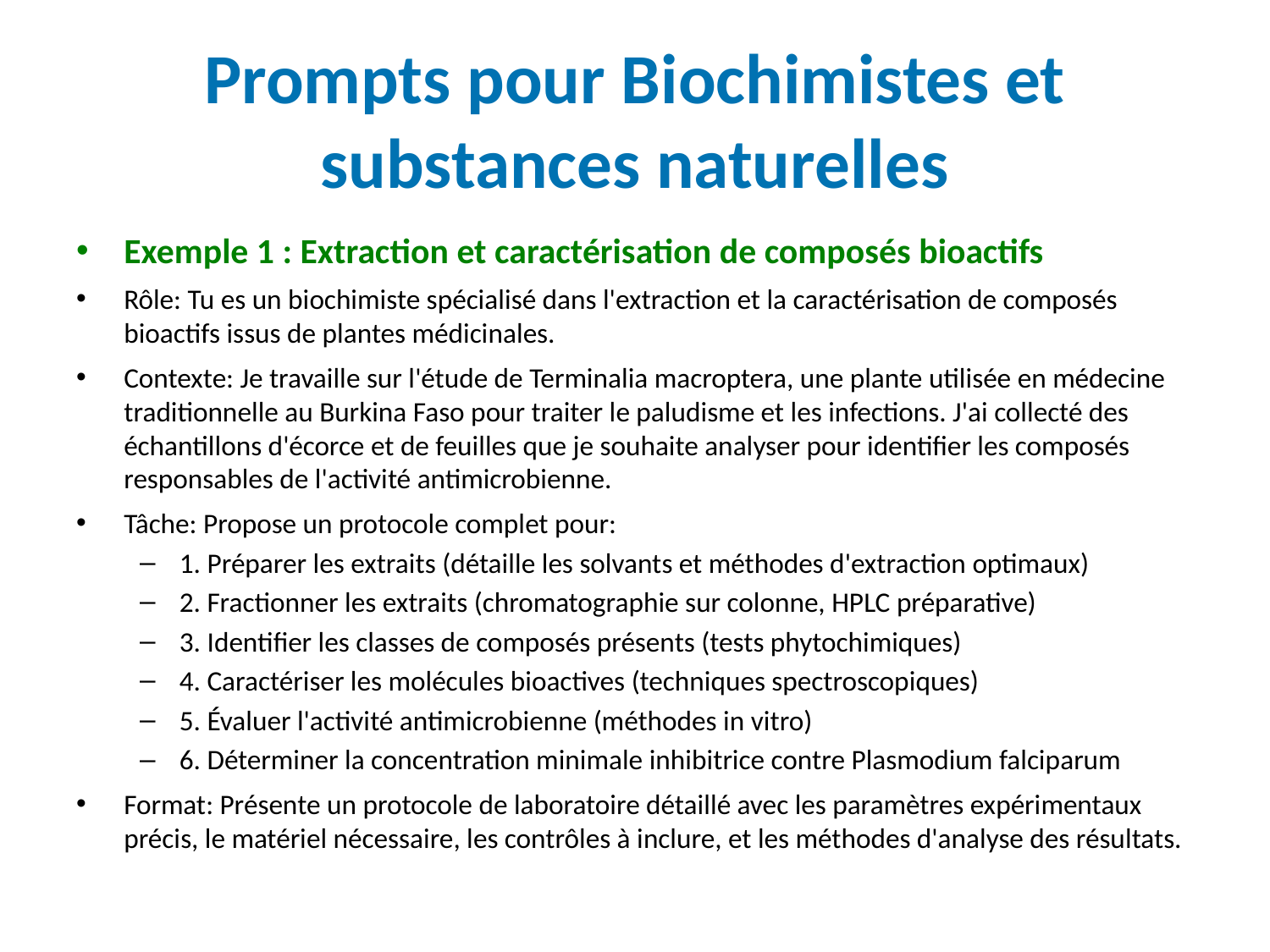

# Prompts pour Biochimistes et substances naturelles
Exemple 1 : Extraction et caractérisation de composés bioactifs
Rôle: Tu es un biochimiste spécialisé dans l'extraction et la caractérisation de composés bioactifs issus de plantes médicinales.
Contexte: Je travaille sur l'étude de Terminalia macroptera, une plante utilisée en médecine traditionnelle au Burkina Faso pour traiter le paludisme et les infections. J'ai collecté des échantillons d'écorce et de feuilles que je souhaite analyser pour identifier les composés responsables de l'activité antimicrobienne.
Tâche: Propose un protocole complet pour:
1. Préparer les extraits (détaille les solvants et méthodes d'extraction optimaux)
2. Fractionner les extraits (chromatographie sur colonne, HPLC préparative)
3. Identifier les classes de composés présents (tests phytochimiques)
4. Caractériser les molécules bioactives (techniques spectroscopiques)
5. Évaluer l'activité antimicrobienne (méthodes in vitro)
6. Déterminer la concentration minimale inhibitrice contre Plasmodium falciparum
Format: Présente un protocole de laboratoire détaillé avec les paramètres expérimentaux précis, le matériel nécessaire, les contrôles à inclure, et les méthodes d'analyse des résultats.